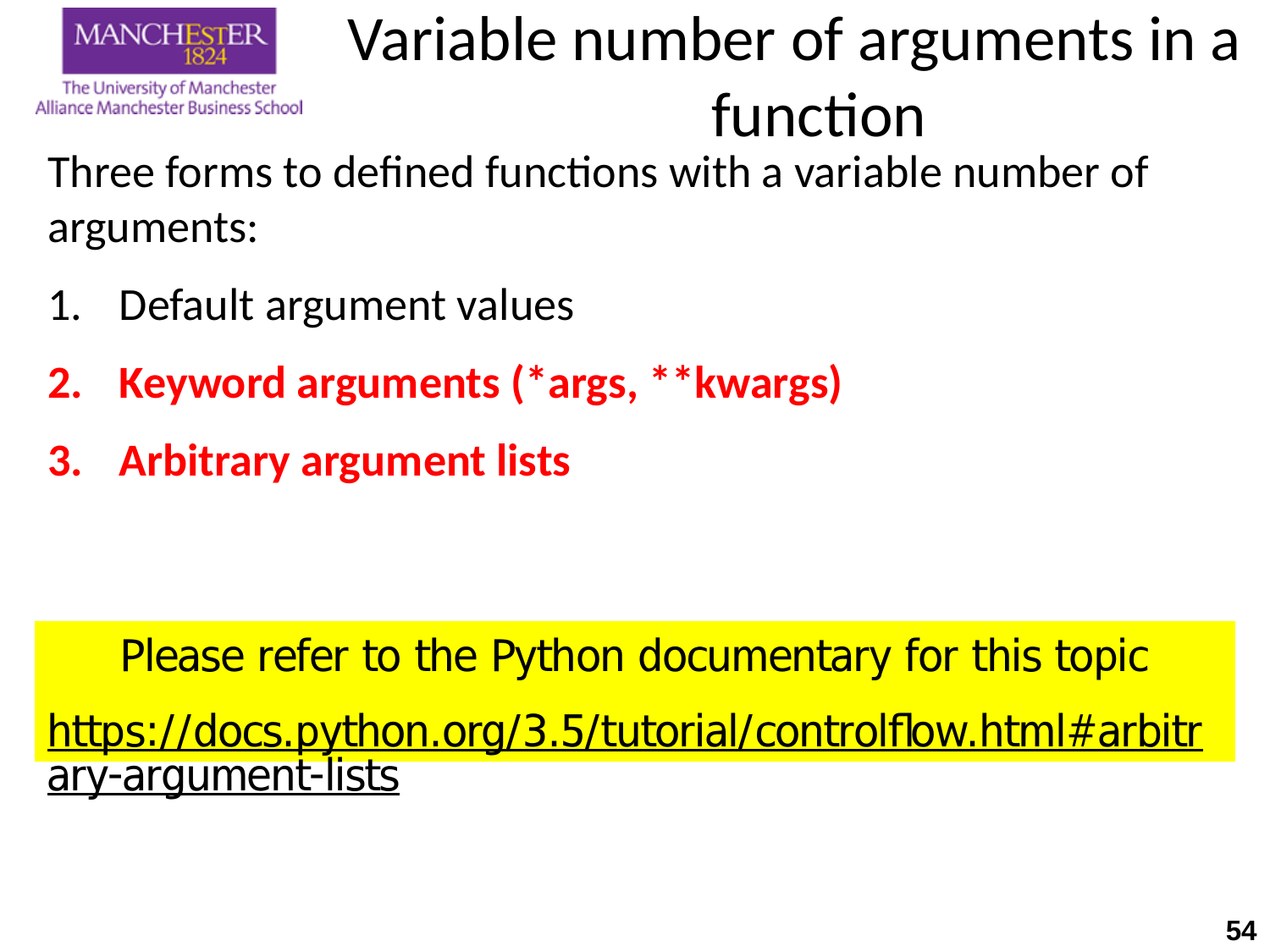

# Variable number of arguments in a function
Three forms to defined functions with a variable number of arguments:
Default argument values
Keyword arguments (*args, **kwargs)
Arbitrary argument lists
Please refer to the Python documentary for this topic
https://docs.python.org/3.5/tutorial/controlflow.html#arbitrary-argument-lists